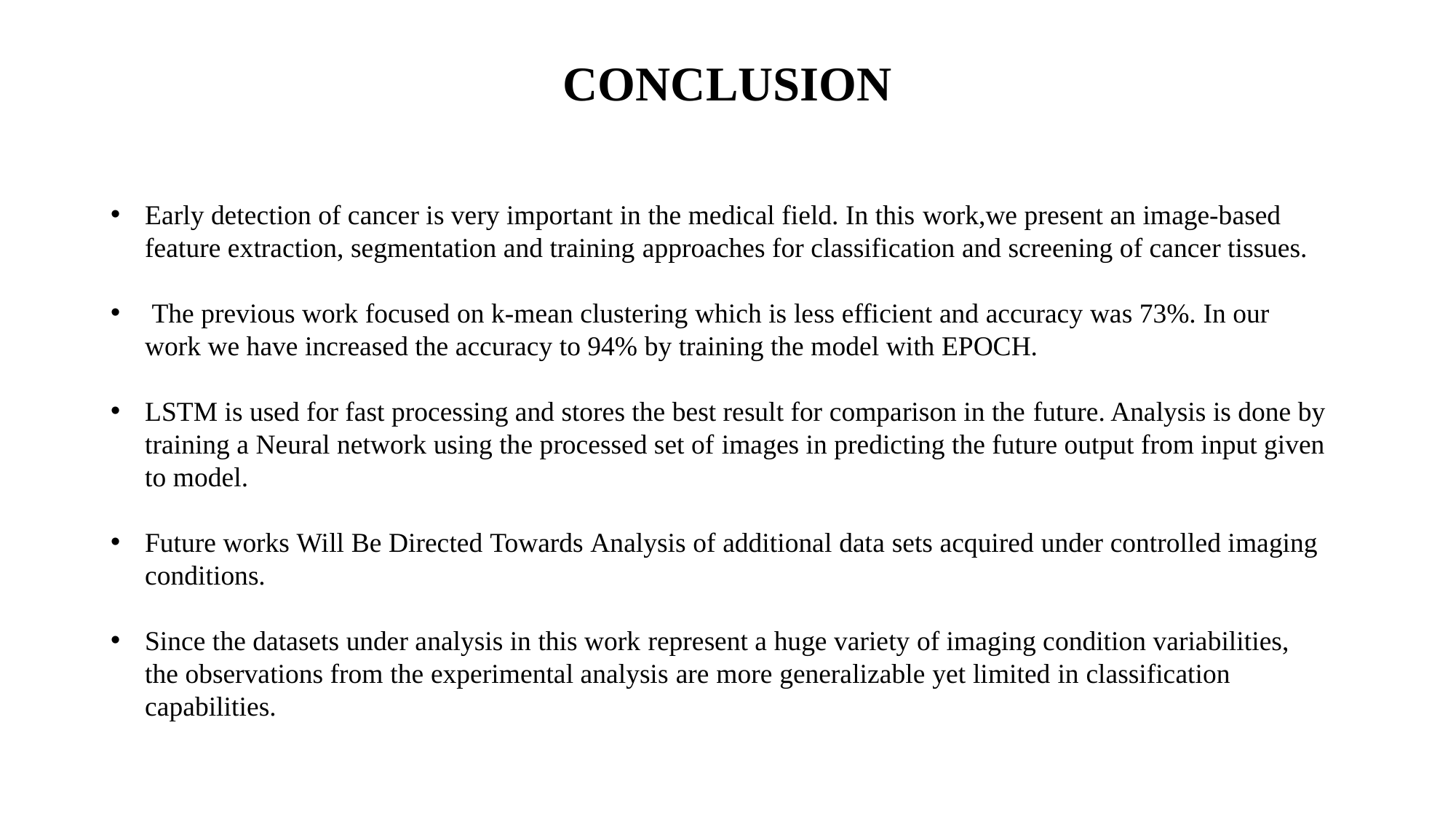

# CONCLUSION
Early detection of cancer is very important in the medical field. In this work,we present an image-based feature extraction, segmentation and training approaches for classification and screening of cancer tissues.

 The previous work focused on k-mean clustering which is less efficient and accuracy was 73%. In our work we have increased the accuracy to 94% by training the model with EPOCH.

LSTM is used for fast processing and stores the best result for comparison in the future. Analysis is done by training a Neural network using the processed set of images in predicting the future output from input given to model.

Future works Will Be Directed Towards Analysis of additional data sets acquired under controlled imaging conditions.

Since the datasets under analysis in this work represent a huge variety of imaging condition variabilities, the observations from the experimental analysis are more generalizable yet limited in classification capabilities.